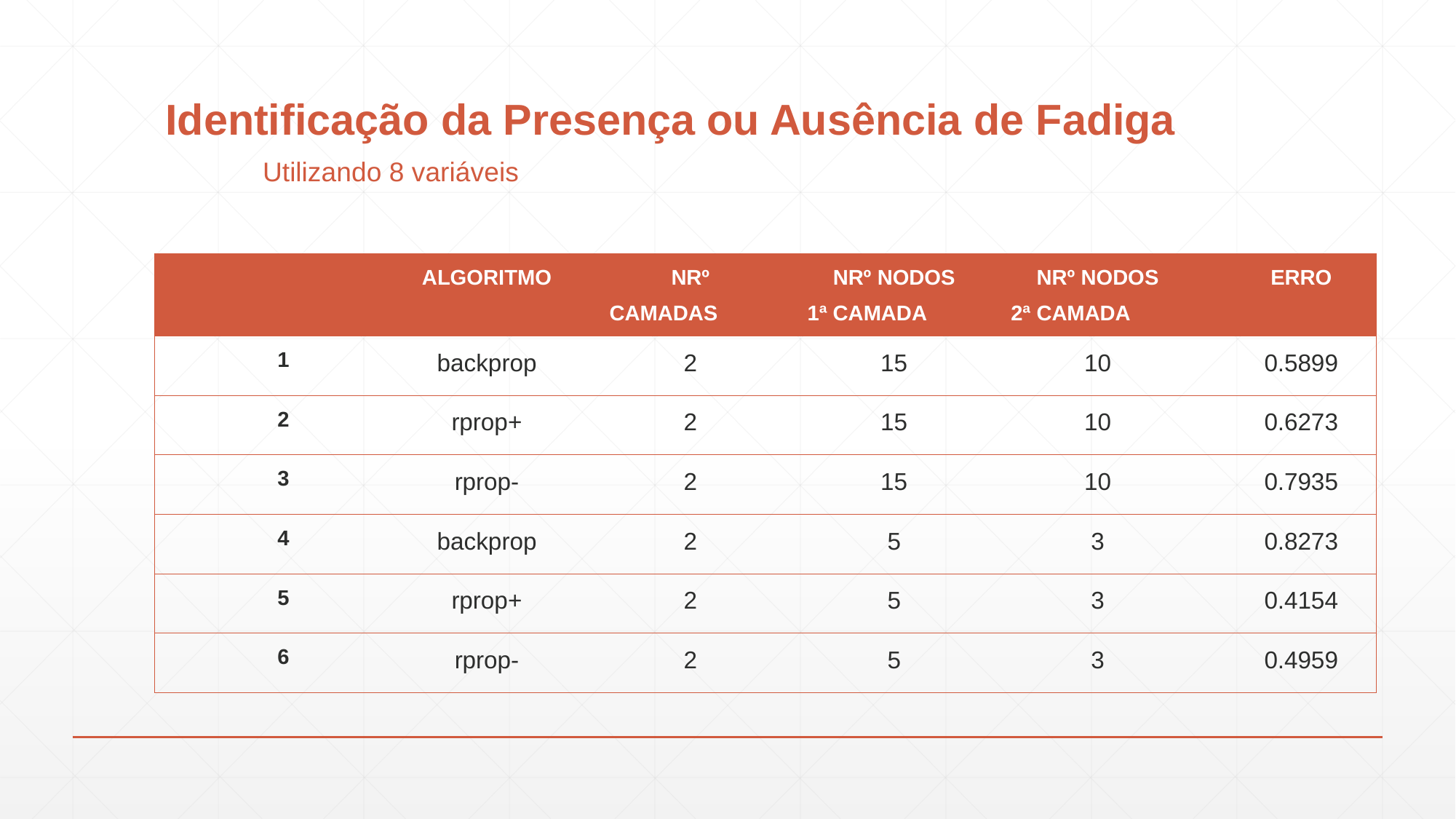

# Identificação da Presença ou Ausência de Fadiga Utilizando 8 variáveis
|  | Algoritmo | Nrº Camadas | Nrº Nodos 1ª Camada | Nrº Nodos 2ª Camada | Erro |
| --- | --- | --- | --- | --- | --- |
| 1 | backprop | 2 | 15 | 10 | 0.5899 |
| 2 | rprop+ | 2 | 15 | 10 | 0.6273 |
| 3 | rprop- | 2 | 15 | 10 | 0.7935 |
| 4 | backprop | 2 | 5 | 3 | 0.8273 |
| 5 | rprop+ | 2 | 5 | 3 | 0.4154 |
| 6 | rprop- | 2 | 5 | 3 | 0.4959 |